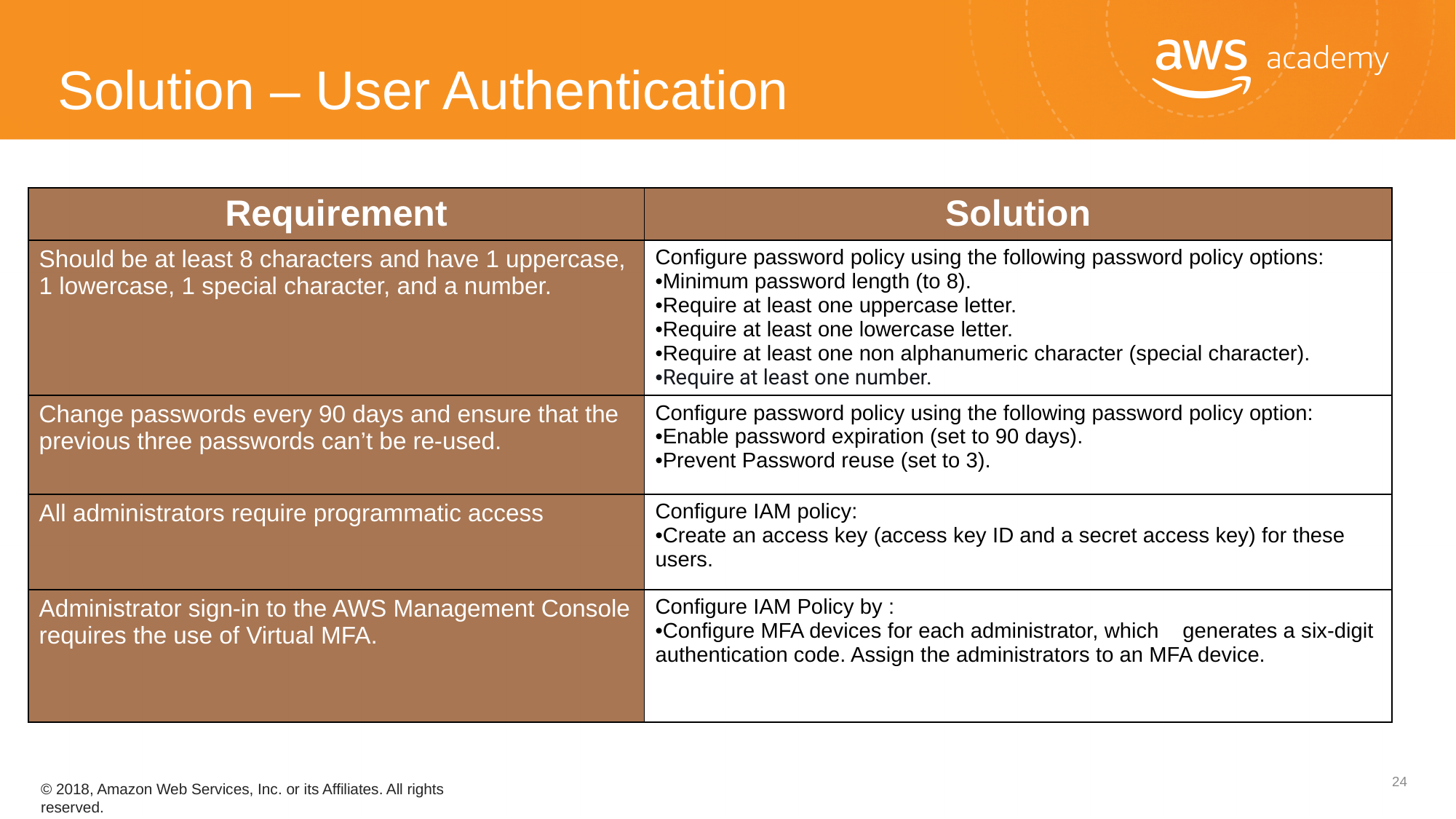

Solution – User Authentication
| Requirement | Solution |
| --- | --- |
| Should be at least 8 characters and have 1 uppercase, 1 lowercase, 1 special character, and a number. | Configure password policy using the following password policy options: Minimum password length (to 8). Require at least one uppercase letter. Require at least one lowercase letter. Require at least one non alphanumeric character (special character). Require at least one number. |
| Change passwords every 90 days and ensure that the previous three passwords can’t be re-used. | Configure password policy using the following password policy option: Enable password expiration (set to 90 days).  Prevent Password reuse (set to 3). |
| All administrators require programmatic access | Configure IAM policy: Create an access key (access key ID and a secret access key) for these users. |
| Administrator sign-in to the AWS Management Console requires the use of Virtual MFA. | Configure IAM Policy by : Configure MFA devices for each administrator, which generates a six-digit authentication code. Assign the administrators to an MFA device. |
24